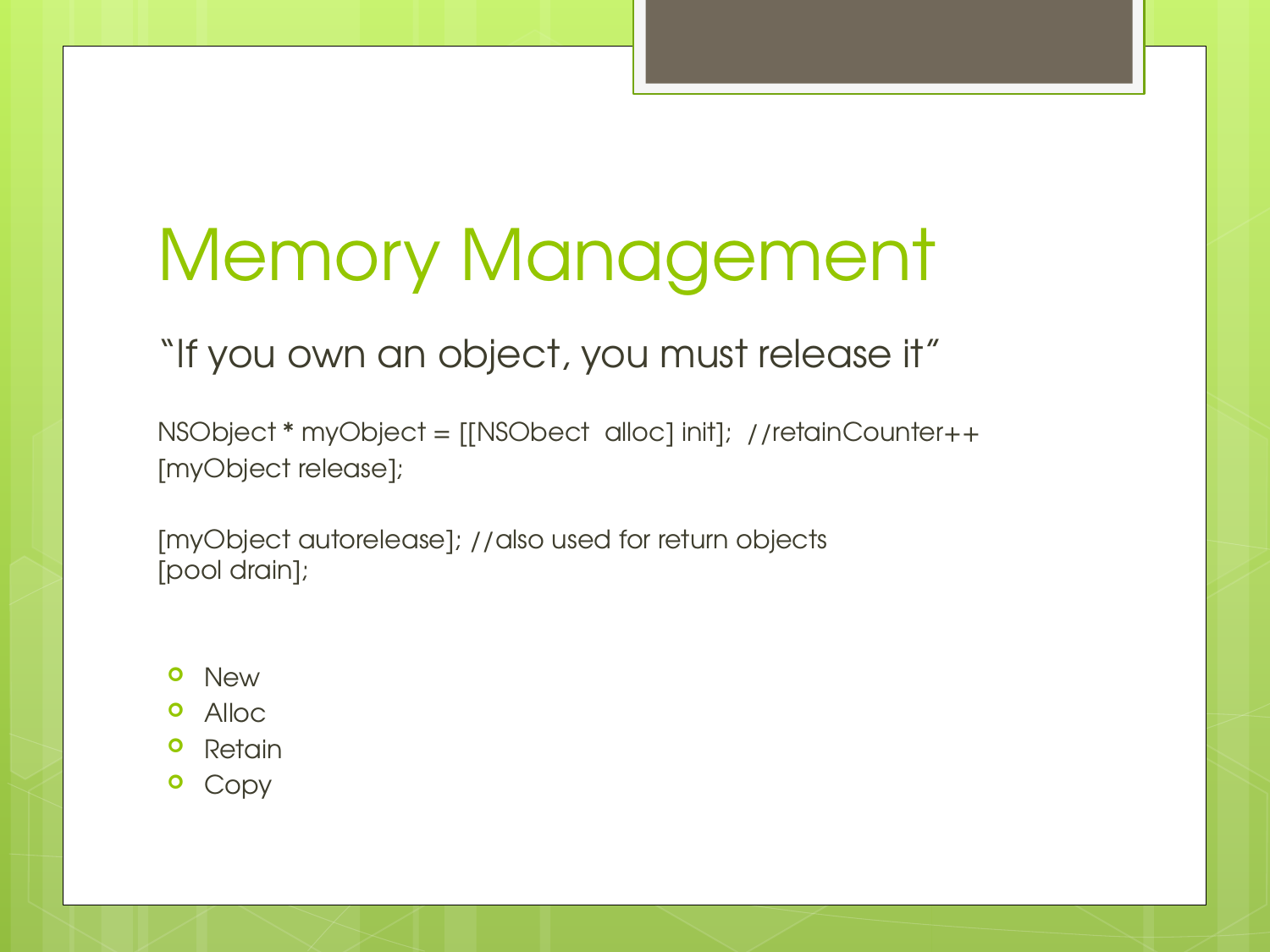

# Memory Management
“If you own an object, you must release it”

NSObject * myObject = [[NSObect  alloc] init];  //retainCounter++
[myObject release];

[myObject autorelease]; //also used for return objects
[pool drain];

New
Alloc
Retain
Copy